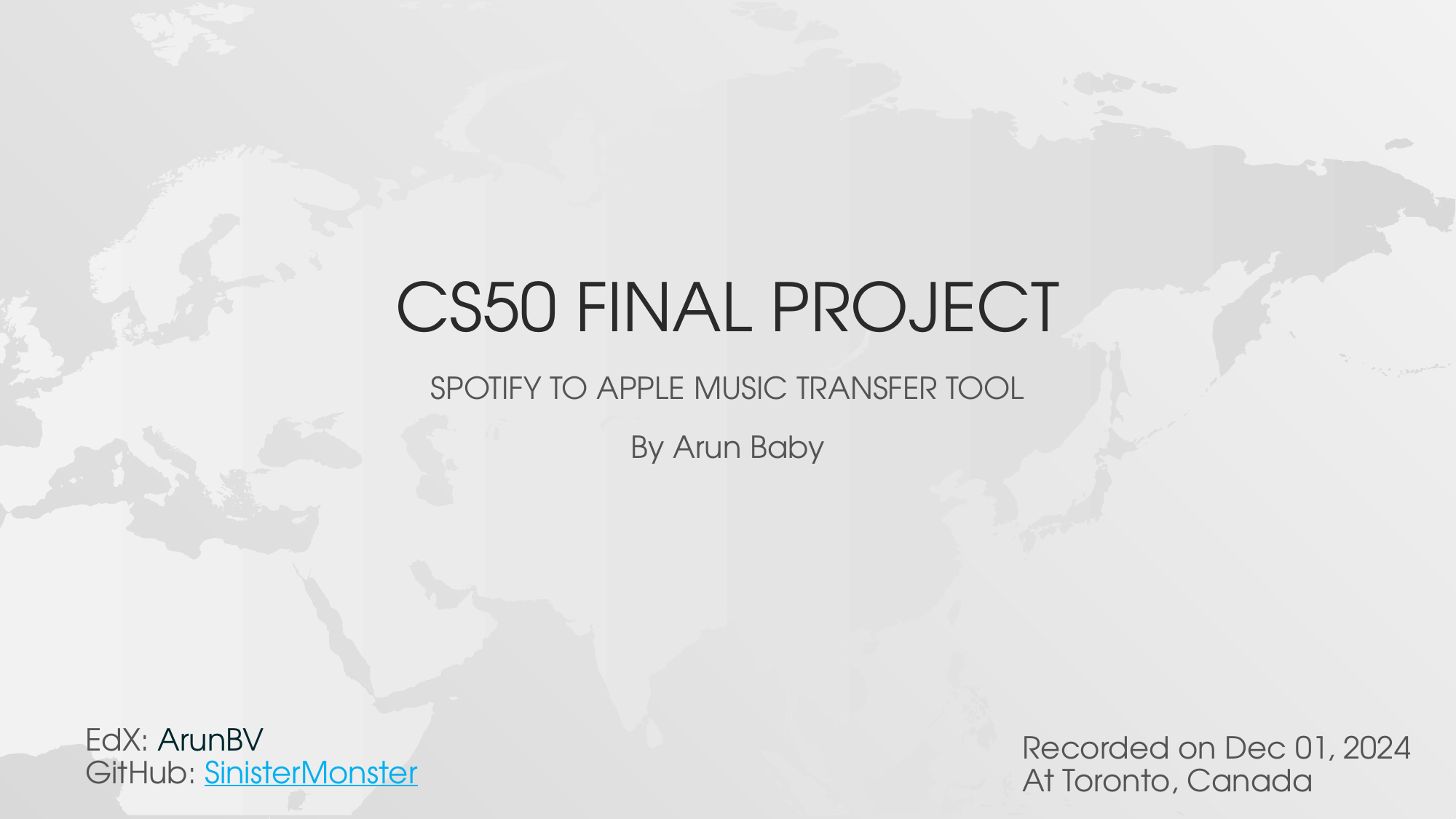

# CS50 FINAL Project
SPOTIFY TO APPLE MUSIC TRANSFER TOOL

By Arun Baby

EdX: ArunBV
GitHub: SinisterMonster
Recorded on Dec 01, 2024
At Toronto, Canada